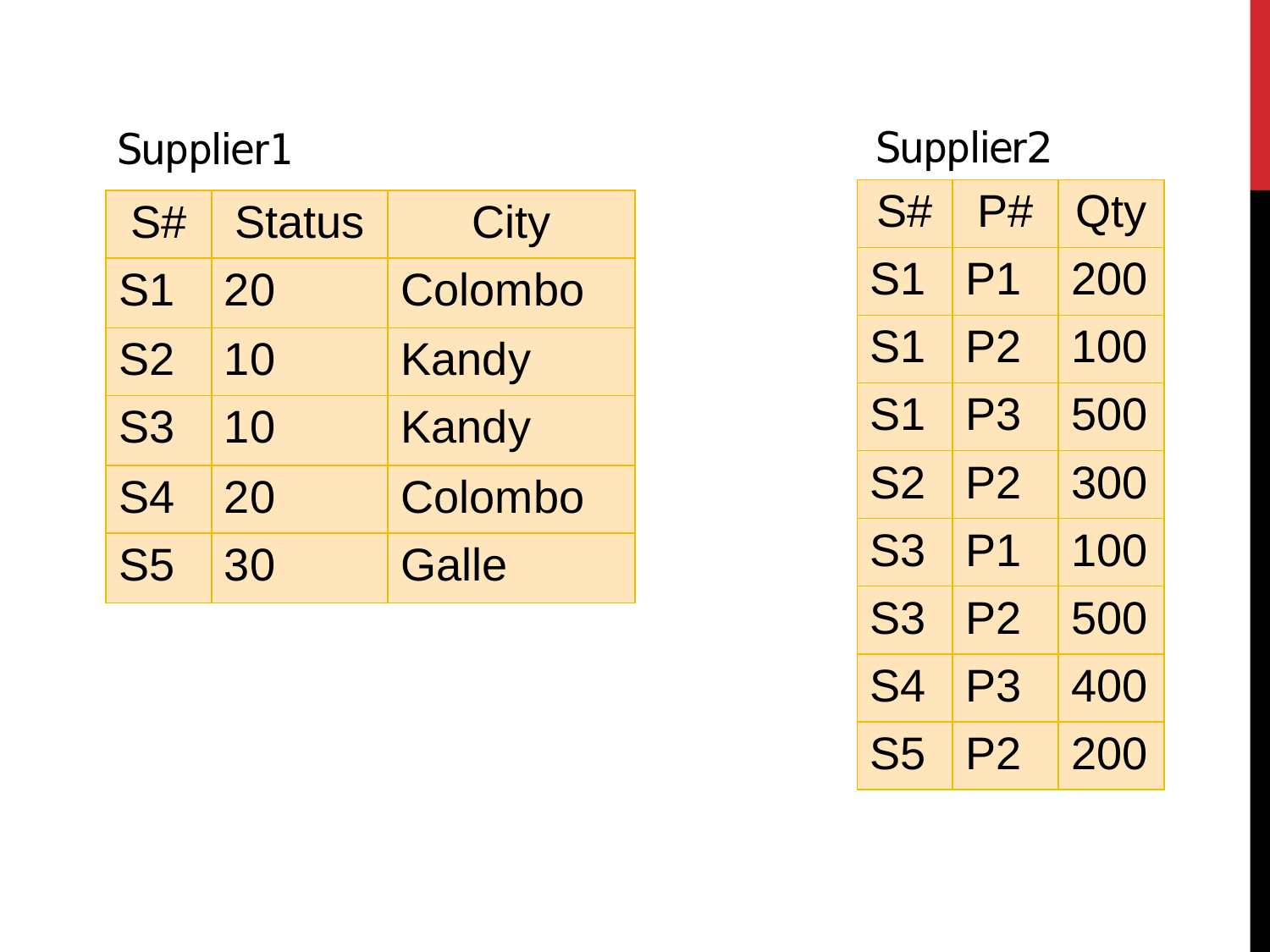

Supplier2
Supplier1
| S# | P# | Qty |
| --- | --- | --- |
| S1 | P1 | 200 |
| S1 | P2 | 100 |
| S1 | P3 | 500 |
| S2 | P2 | 300 |
| S3 | P1 | 100 |
| S3 | P2 | 500 |
| S4 | P3 | 400 |
| S5 | P2 | 200 |
| S# | Status | City |
| --- | --- | --- |
| S1 | 20 | Colombo |
| S2 | 10 | Kandy |
| S3 | 10 | Kandy |
| S4 | 20 | Colombo |
| S5 | 30 | Galle |